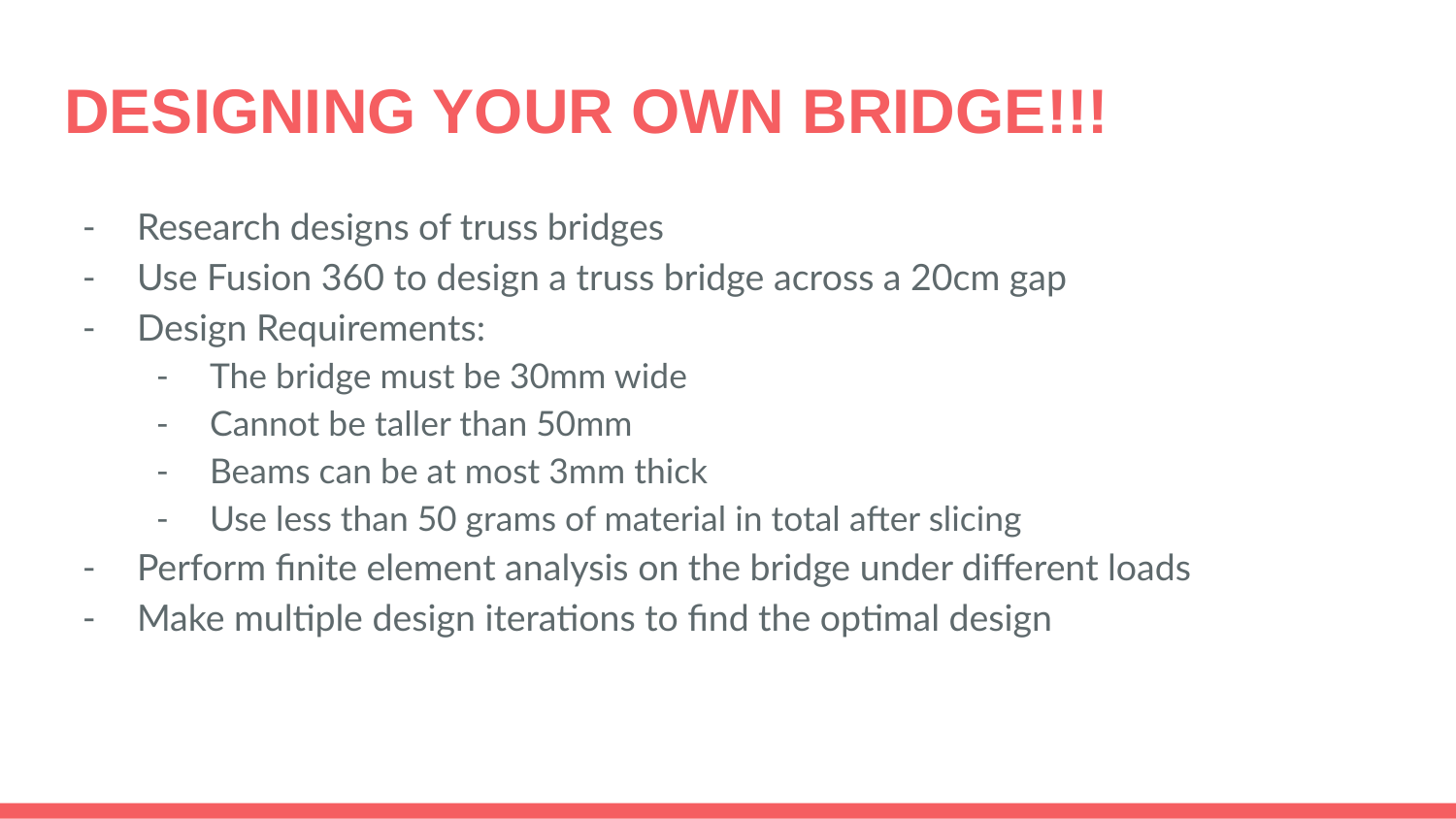

# DESIGNING YOUR OWN BRIDGE!!!
Research designs of truss bridges
Use Fusion 360 to design a truss bridge across a 20cm gap
Design Requirements:
The bridge must be 30mm wide
Cannot be taller than 50mm
Beams can be at most 3mm thick
Use less than 50 grams of material in total after slicing
Perform finite element analysis on the bridge under different loads
Make multiple design iterations to find the optimal design